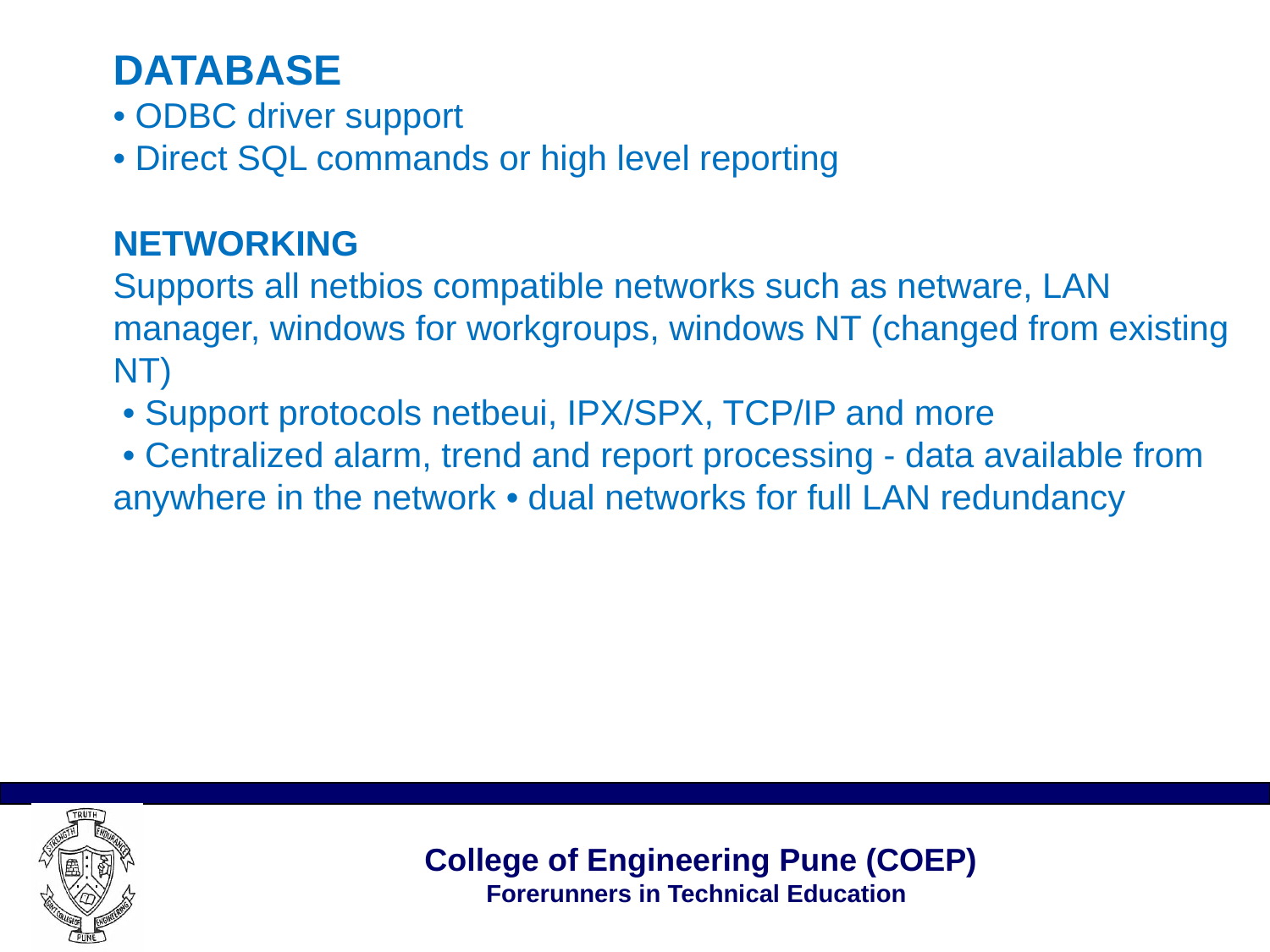

# Database • ODBC driver support • Direct SQL commands or high level reporting Networking Supports all netbios compatible networks such as netware, LAN manager, windows for workgroups, windows NT (changed from existing NT) • Support protocols netbeui, IPX/SPX, TCP/IP and more • Centralized alarm, trend and report processing - data available from anywhere in the network • dual networks for full LAN redundancy